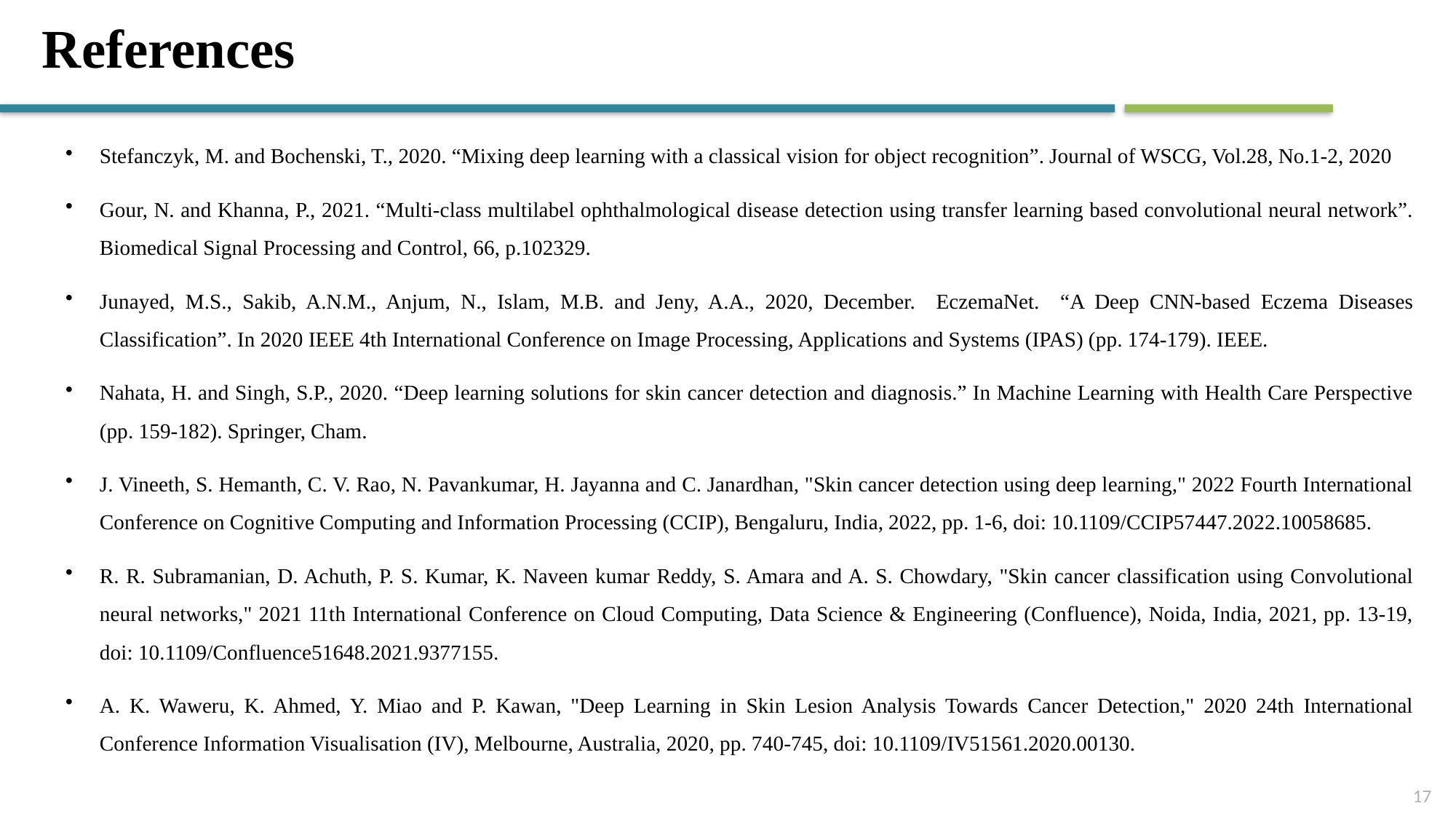

# References
Stefanczyk, M. and Bochenski, T., 2020. “Mixing deep learning with a classical vision for object recognition”. Journal of WSCG, Vol.28, No.1-2, 2020
Gour, N. and Khanna, P., 2021. “Multi-class multilabel ophthalmological disease detection using transfer learning based convolutional neural network”. Biomedical Signal Processing and Control, 66, p.102329.
Junayed, M.S., Sakib, A.N.M., Anjum, N., Islam, M.B. and Jeny, A.A., 2020, December.  EczemaNet.  “A Deep CNN-based Eczema Diseases Classification”. In 2020 IEEE 4th International Conference on Image Processing, Applications and Systems (IPAS) (pp. 174-179). IEEE.
Nahata, H. and Singh, S.P., 2020. “Deep learning solutions for skin cancer detection and diagnosis.” In Machine Learning with Health Care Perspective (pp. 159-182). Springer, Cham.
J. Vineeth, S. Hemanth, C. V. Rao, N. Pavankumar, H. Jayanna and C. Janardhan, "Skin cancer detection using deep learning," 2022 Fourth International Conference on Cognitive Computing and Information Processing (CCIP), Bengaluru, India, 2022, pp. 1-6, doi: 10.1109/CCIP57447.2022.10058685.
R. R. Subramanian, D. Achuth, P. S. Kumar, K. Naveen kumar Reddy, S. Amara and A. S. Chowdary, "Skin cancer classification using Convolutional neural networks," 2021 11th International Conference on Cloud Computing, Data Science & Engineering (Confluence), Noida, India, 2021, pp. 13-19, doi: 10.1109/Confluence51648.2021.9377155.
A. K. Waweru, K. Ahmed, Y. Miao and P. Kawan, "Deep Learning in Skin Lesion Analysis Towards Cancer Detection," 2020 24th International Conference Information Visualisation (IV), Melbourne, Australia, 2020, pp. 740-745, doi: 10.1109/IV51561.2020.00130.

17